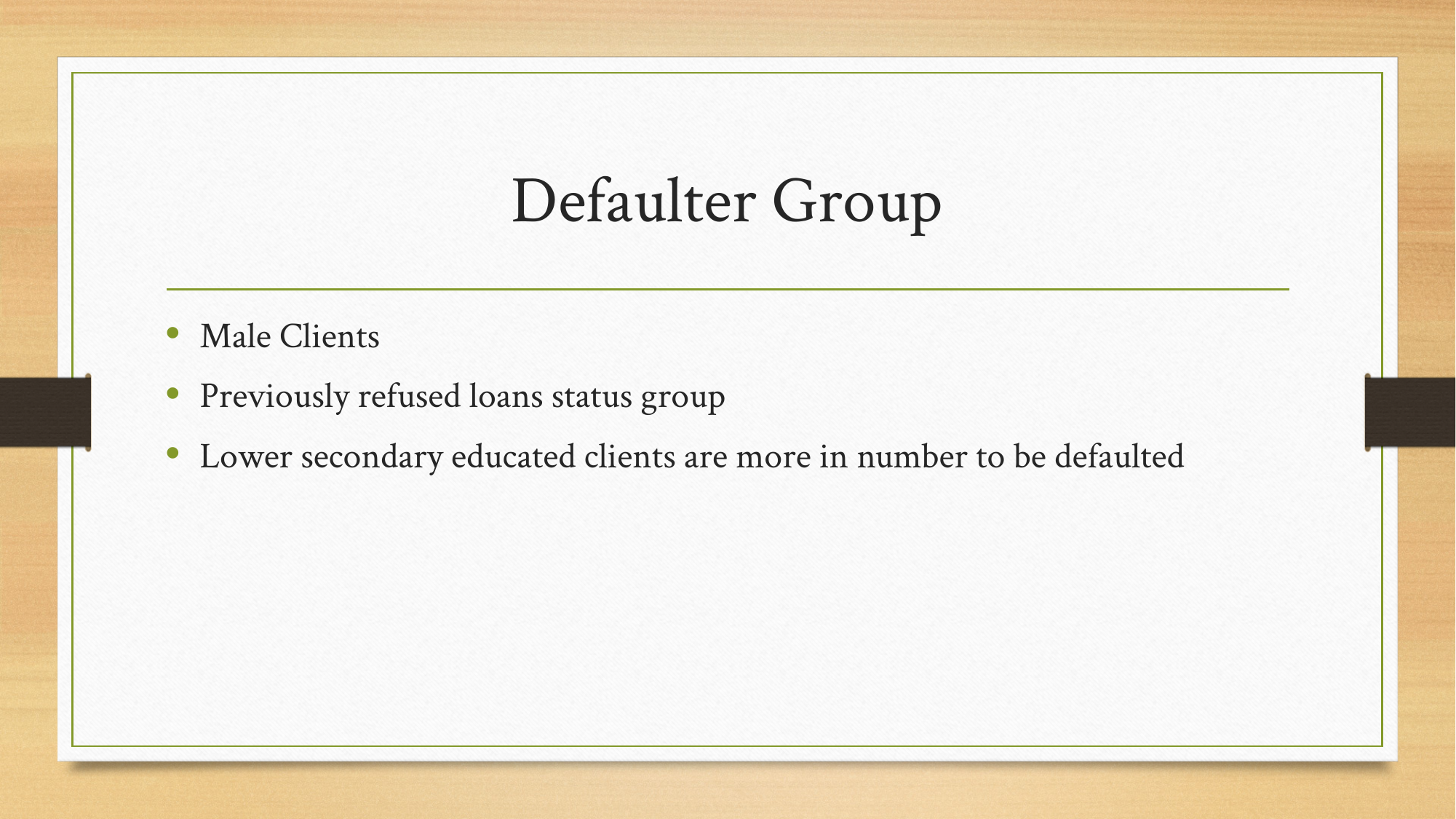

# Defaulter Group
Male Clients
Previously refused loans status group
Lower secondary educated clients are more in number to be defaulted